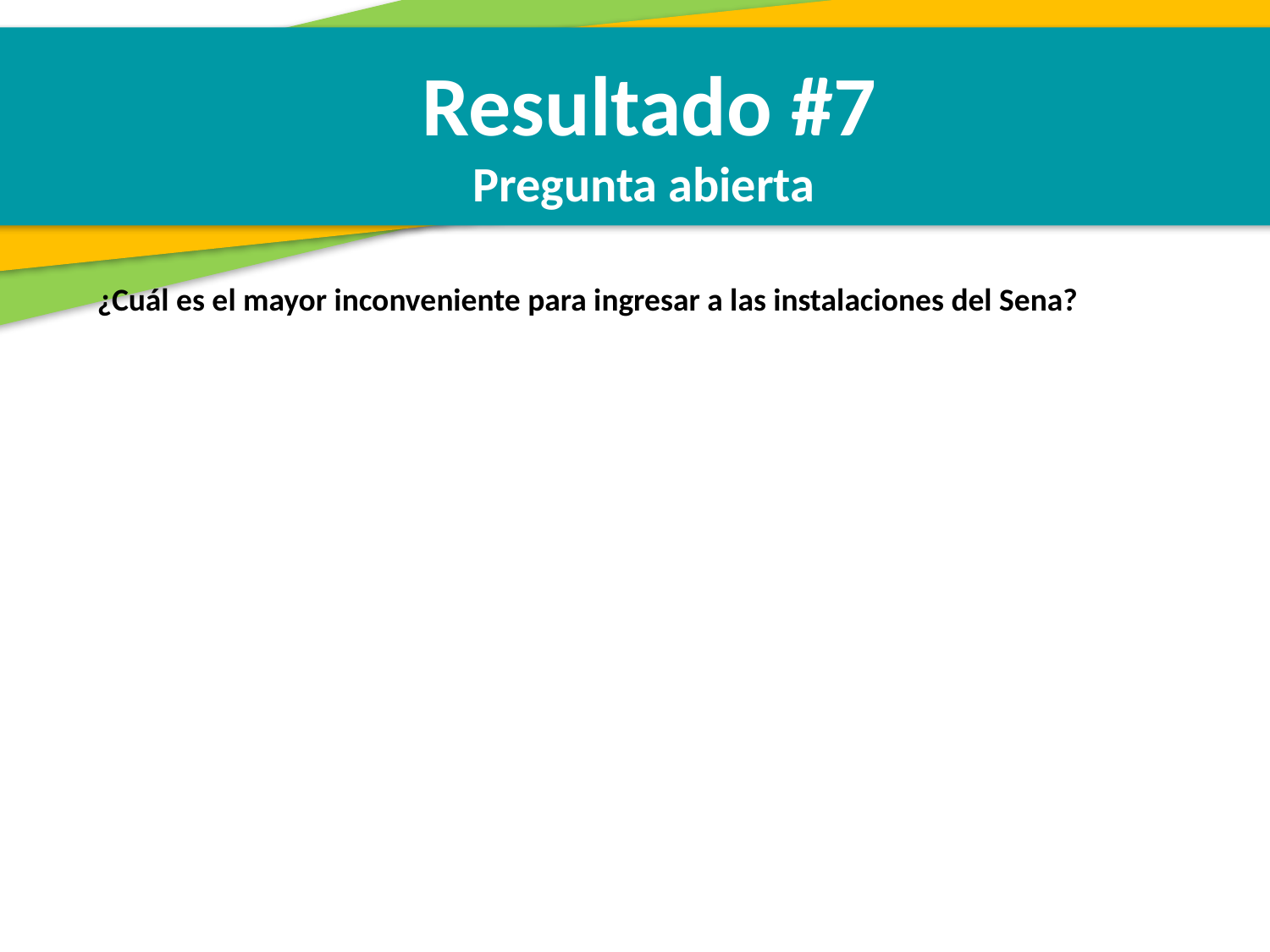

Resultado #7
Pregunta abierta
¿Cuál es el mayor inconveniente para ingresar a las instalaciones del Sena?